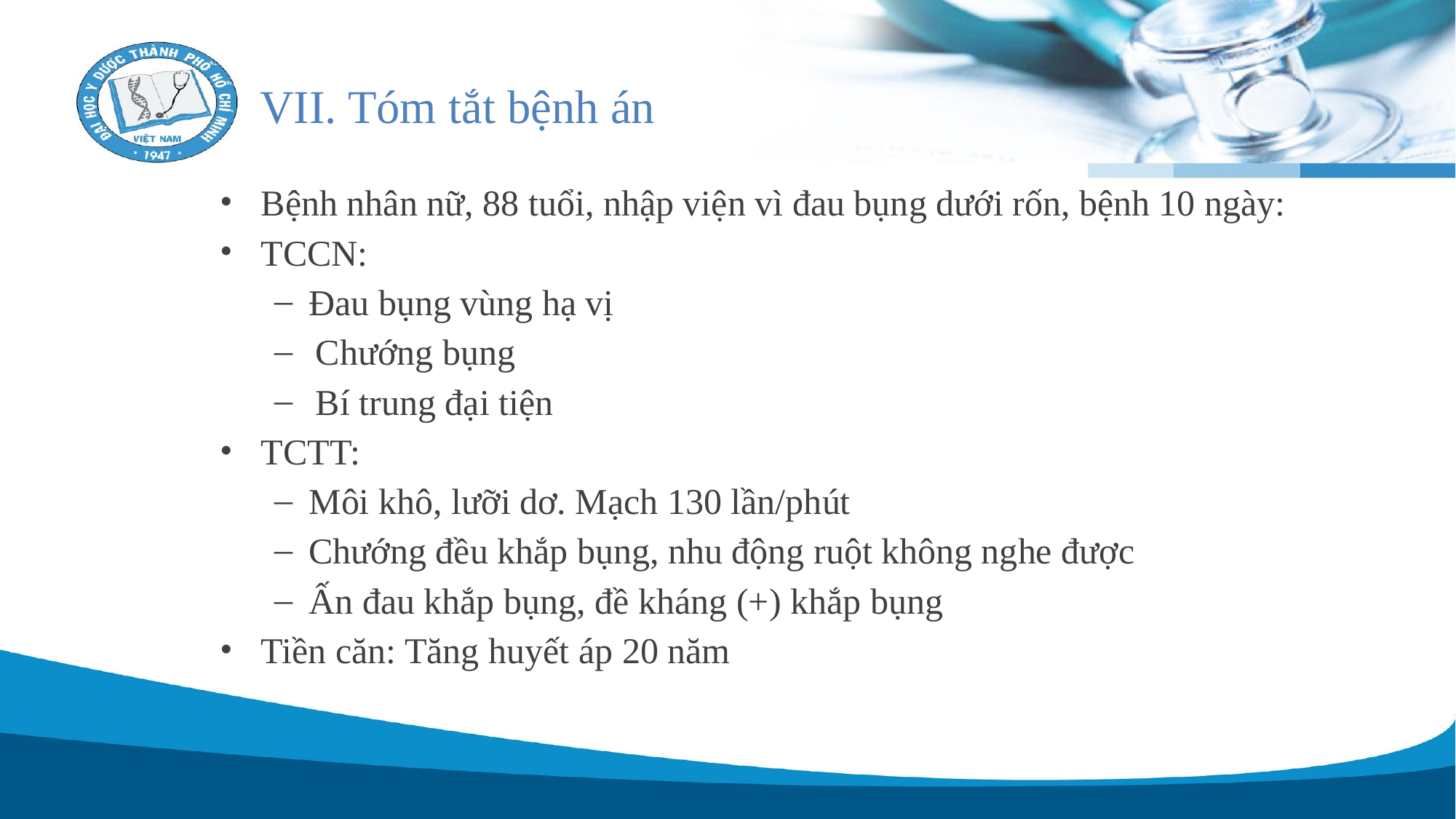

# VII. Tóm tắt bệnh án
Bệnh nhân nữ, 88 tuổi, nhập viện vì đau bụng dưới rốn, bệnh 10 ngày:
TCCN:
Đau bụng vùng hạ vị
Chướng bụng
Bí trung đại tiện
TCTT:
Môi khô, lưỡi dơ. Mạch 130 lần/phút
Chướng đều khắp bụng, nhu động ruột không nghe được
Ấn đau khắp bụng, đề kháng (+) khắp bụng
Tiền căn: Tăng huyết áp 20 năm